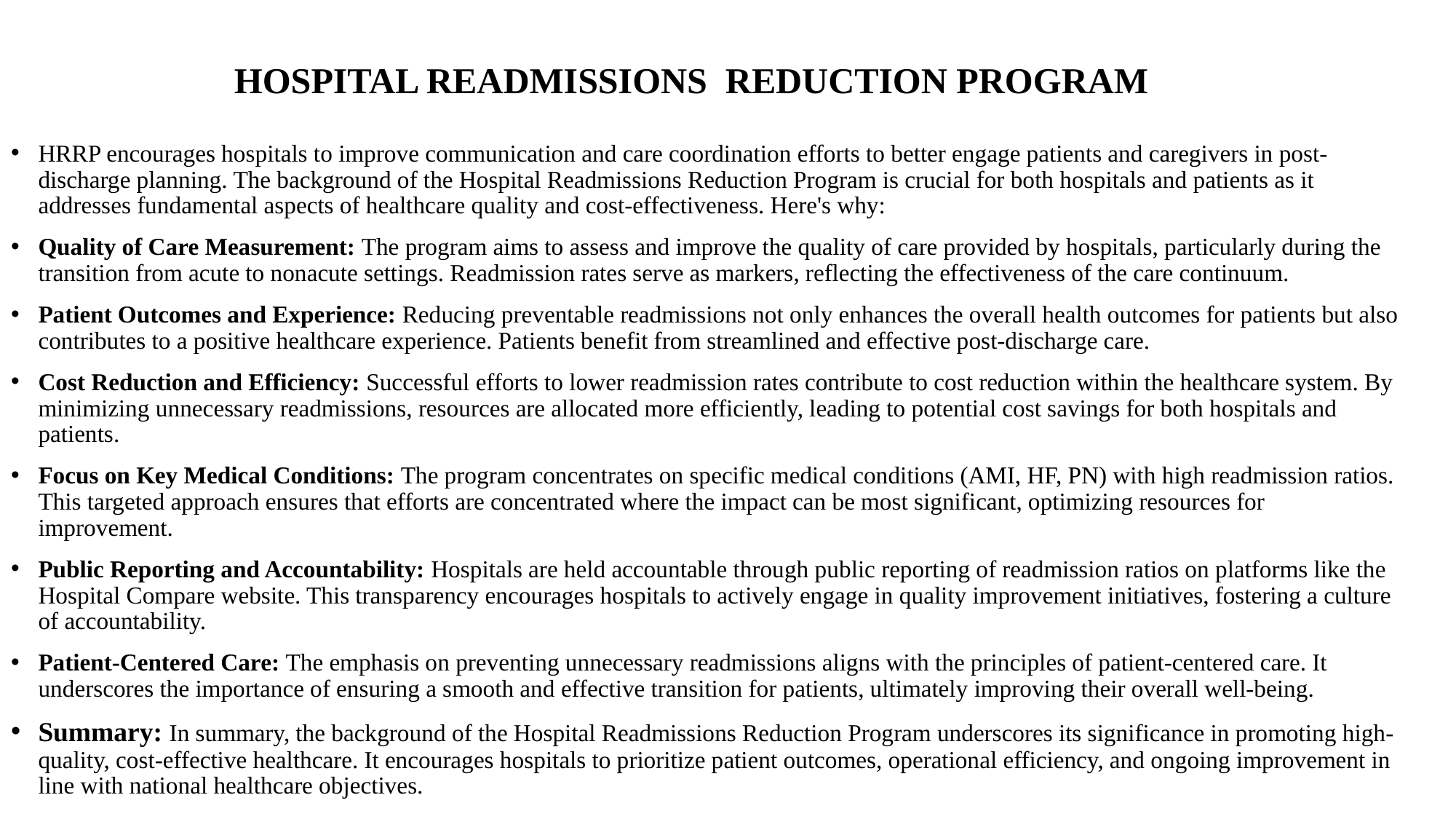

HOSPITAL READMISSIONS  REDUCTION PROGRAM
HRRP encourages hospitals to improve communication and care coordination efforts to better engage patients and caregivers in post-discharge planning. The background of the Hospital Readmissions Reduction Program is crucial for both hospitals and patients as it addresses fundamental aspects of healthcare quality and cost-effectiveness. Here's why:
Quality of Care Measurement: The program aims to assess and improve the quality of care provided by hospitals, particularly during the transition from acute to nonacute settings. Readmission rates serve as markers, reflecting the effectiveness of the care continuum.
Patient Outcomes and Experience: Reducing preventable readmissions not only enhances the overall health outcomes for patients but also contributes to a positive healthcare experience. Patients benefit from streamlined and effective post-discharge care.
Cost Reduction and Efficiency: Successful efforts to lower readmission rates contribute to cost reduction within the healthcare system. By minimizing unnecessary readmissions, resources are allocated more efficiently, leading to potential cost savings for both hospitals and patients.
Focus on Key Medical Conditions: The program concentrates on specific medical conditions (AMI, HF, PN) with high readmission ratios. This targeted approach ensures that efforts are concentrated where the impact can be most significant, optimizing resources for improvement.
Public Reporting and Accountability: Hospitals are held accountable through public reporting of readmission ratios on platforms like the Hospital Compare website. This transparency encourages hospitals to actively engage in quality improvement initiatives, fostering a culture of accountability.
Patient-Centered Care: The emphasis on preventing unnecessary readmissions aligns with the principles of patient-centered care. It underscores the importance of ensuring a smooth and effective transition for patients, ultimately improving their overall well-being.
Summary: In summary, the background of the Hospital Readmissions Reduction Program underscores its significance in promoting high-quality, cost-effective healthcare. It encourages hospitals to prioritize patient outcomes, operational efficiency, and ongoing improvement in line with national healthcare objectives.